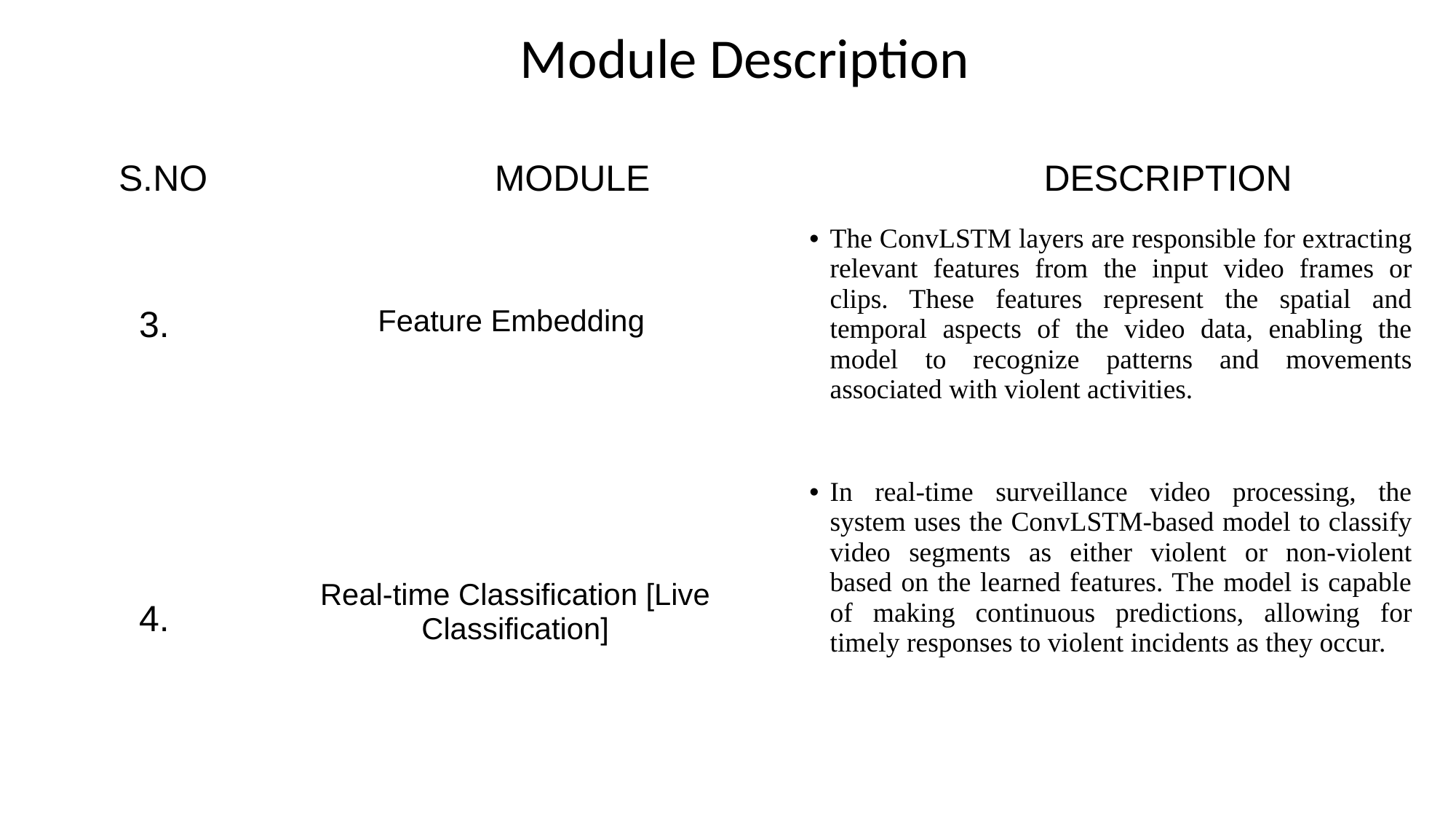

# Module Description
| S.NO | MODULE | DESCRIPTION |
| --- | --- | --- |
| 3. | Feature Embedding | The ConvLSTM layers are responsible for extracting relevant features from the input video frames or clips. These features represent the spatial and temporal aspects of the video data, enabling the model to recognize patterns and movements associated with violent activities. |
| 4. | Real-time Classification [Live Classification] | In real-time surveillance video processing, the system uses the ConvLSTM-based model to classify video segments as either violent or non-violent based on the learned features. The model is capable of making continuous predictions, allowing for timely responses to violent incidents as they occur. |